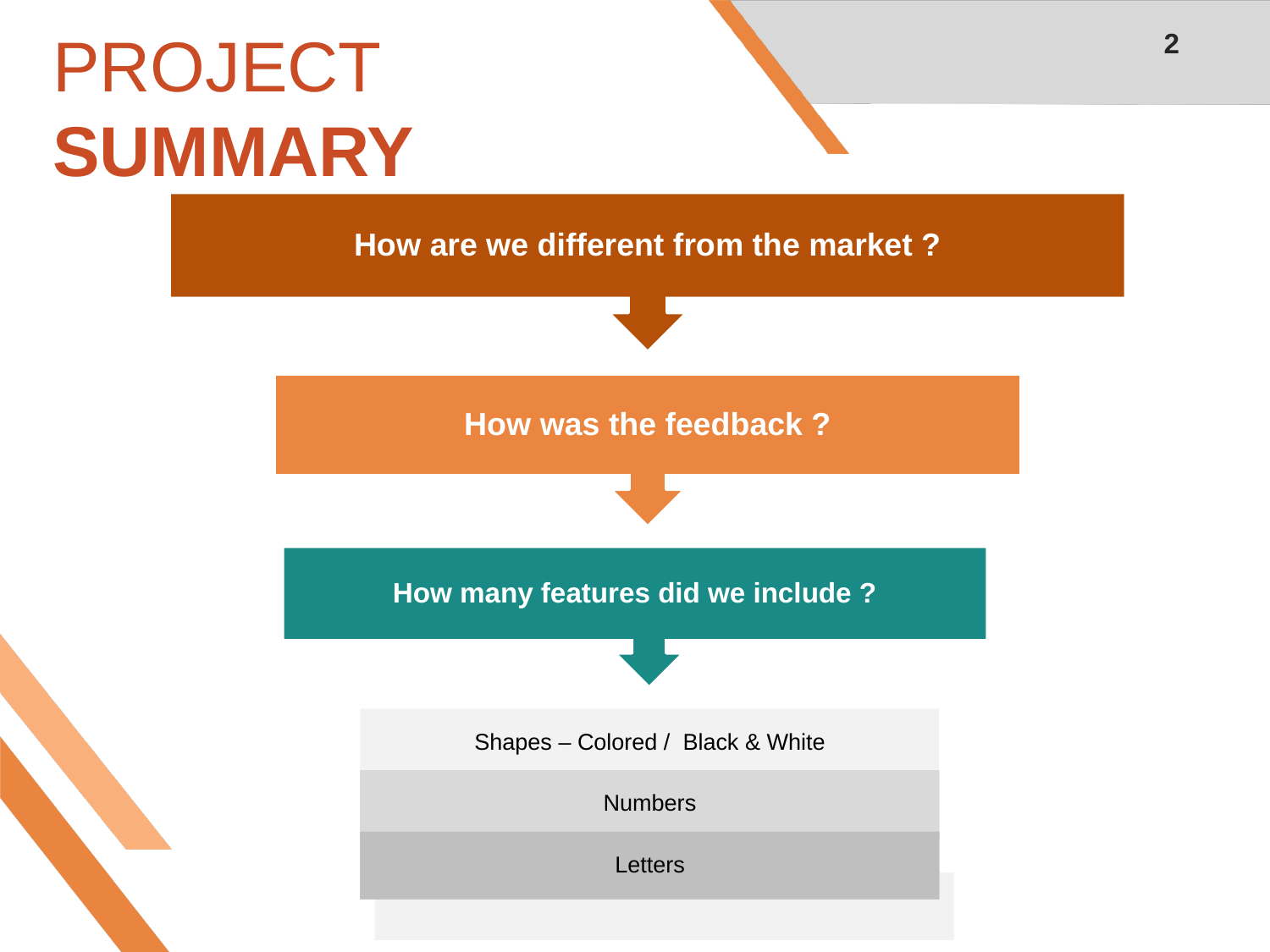

2
# PROJECT SUMMARY

How are we different from the market ?

How was the feedback ?

How many features did we include ?
Shapes – Colored /  Black & White

Numbers

Letters